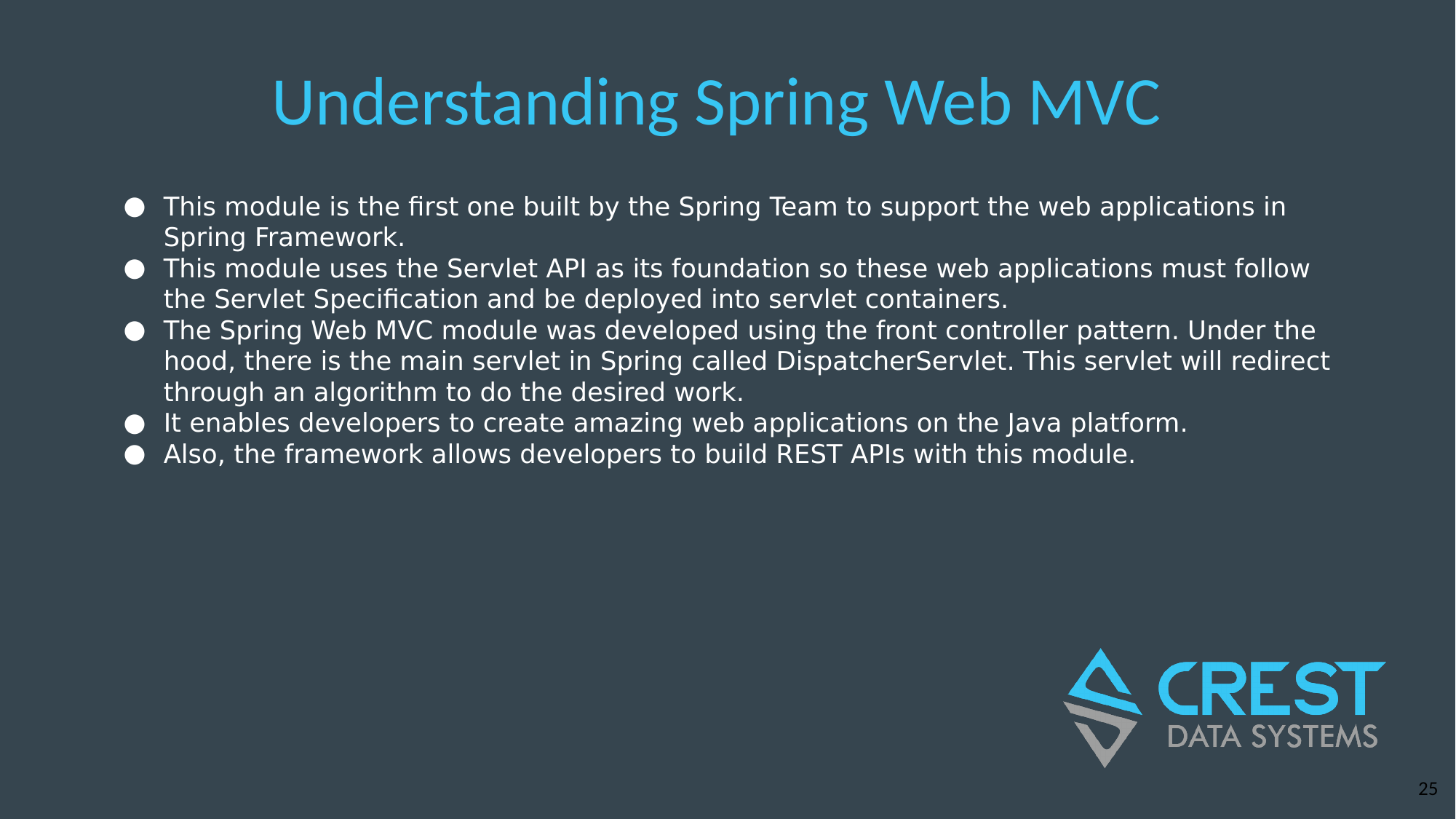

# Understanding Spring Web MVC
This module is the first one built by the Spring Team to support the web applications in Spring Framework.
This module uses the Servlet API as its foundation so these web applications must follow the Servlet Specification and be deployed into servlet containers.
The Spring Web MVC module was developed using the front controller pattern. Under the hood, there is the main servlet in Spring called DispatcherServlet. This servlet will redirect through an algorithm to do the desired work.
It enables developers to create amazing web applications on the Java platform.
Also, the framework allows developers to build REST APIs with this module.
25